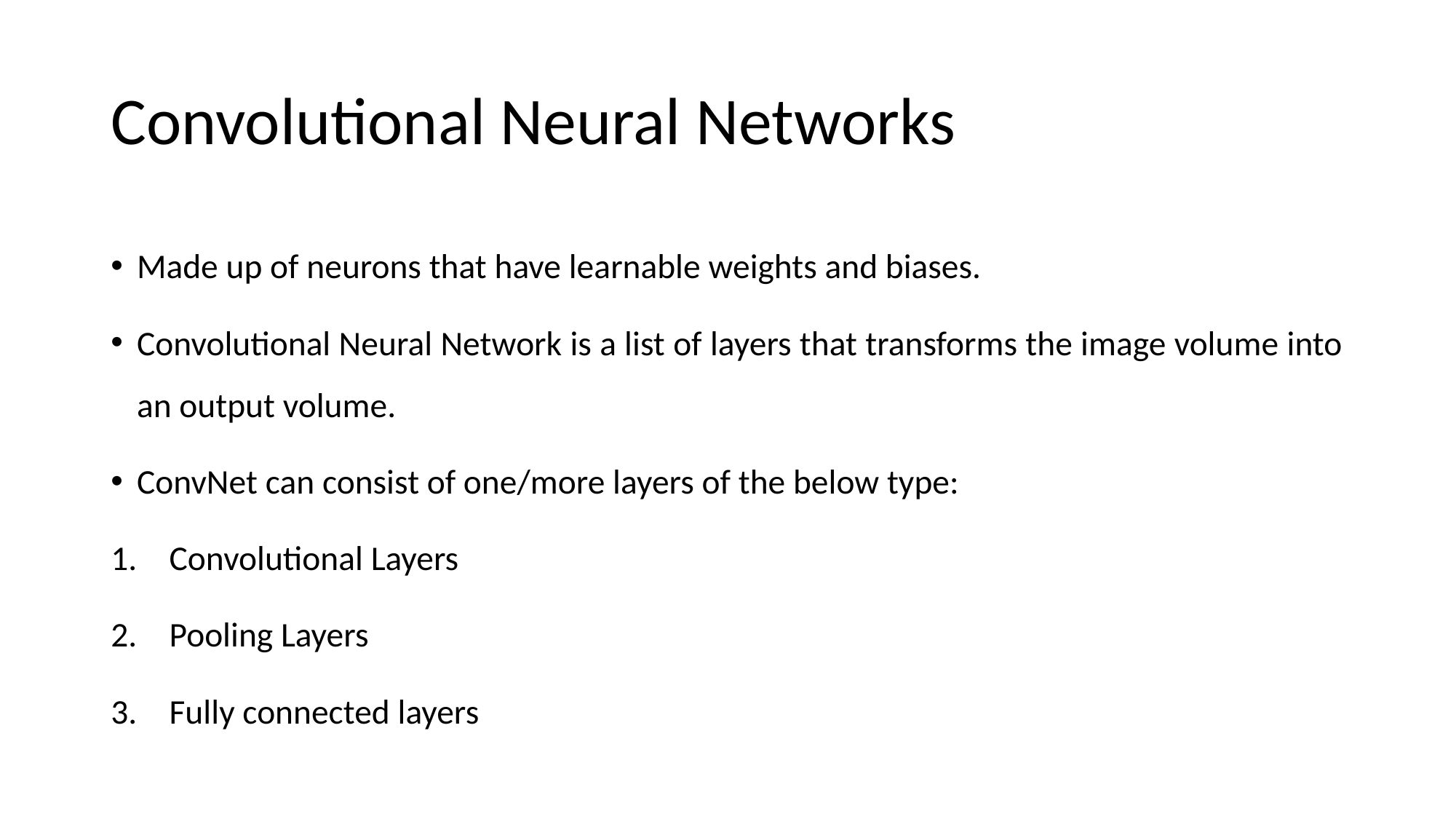

# Convolutional Neural Networks
Made up of neurons that have learnable weights and biases.
Convolutional Neural Network is a list of layers that transforms the image volume into an output volume.
ConvNet can consist of one/more layers of the below type:
Convolutional Layers
Pooling Layers
Fully connected layers